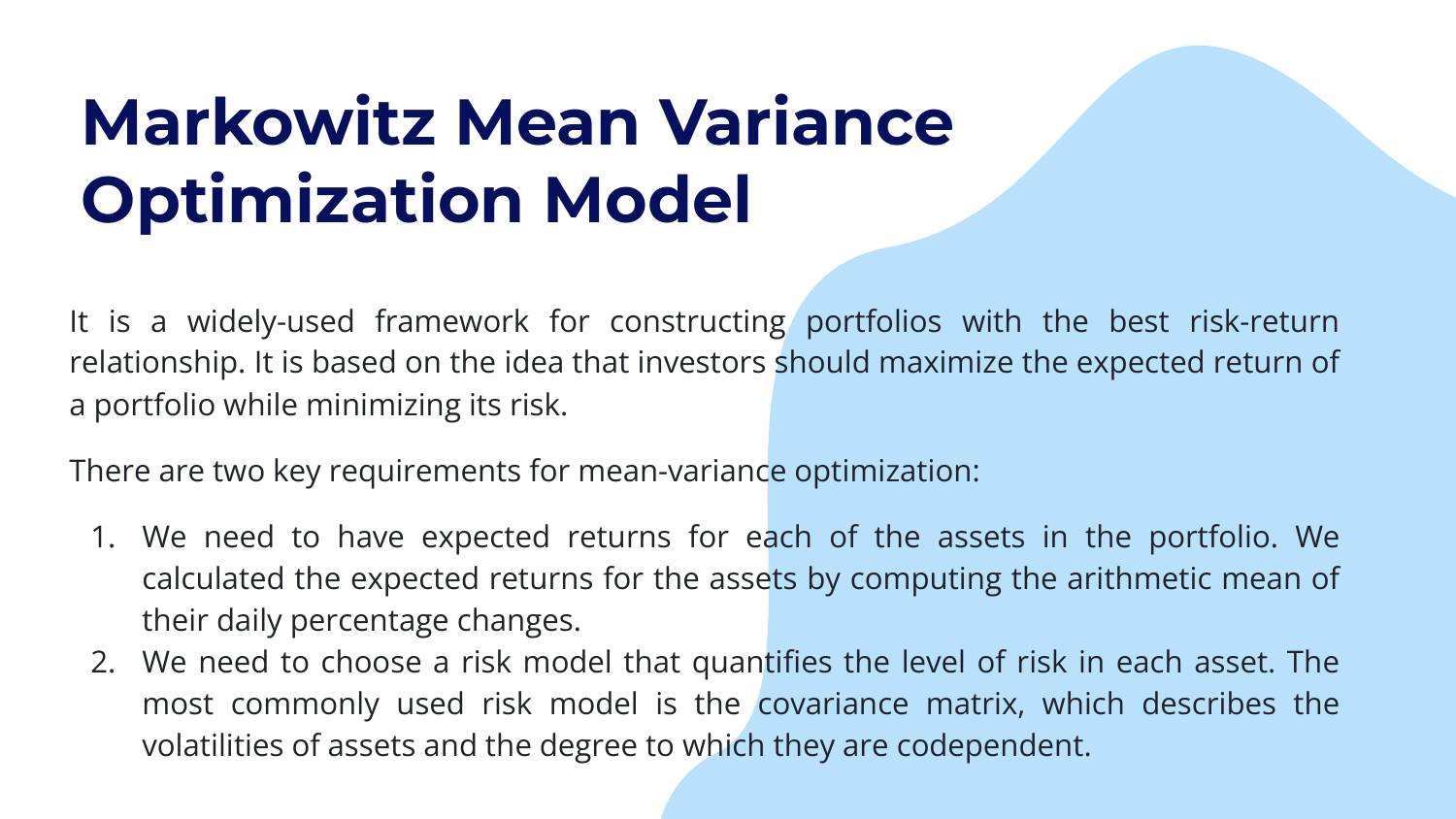

# Markowitz Mean Variance Optimization Model
It is a widely-used framework for constructing portfolios with the best risk-return relationship. It is based on the idea that investors should maximize the expected return of a portfolio while minimizing its risk.
There are two key requirements for mean-variance optimization:
We need to have expected returns for each of the assets in the portfolio. We calculated the expected returns for the assets by computing the arithmetic mean of their daily percentage changes.
We need to choose a risk model that quantifies the level of risk in each asset. The most commonly used risk model is the covariance matrix, which describes the volatilities of assets and the degree to which they are codependent.